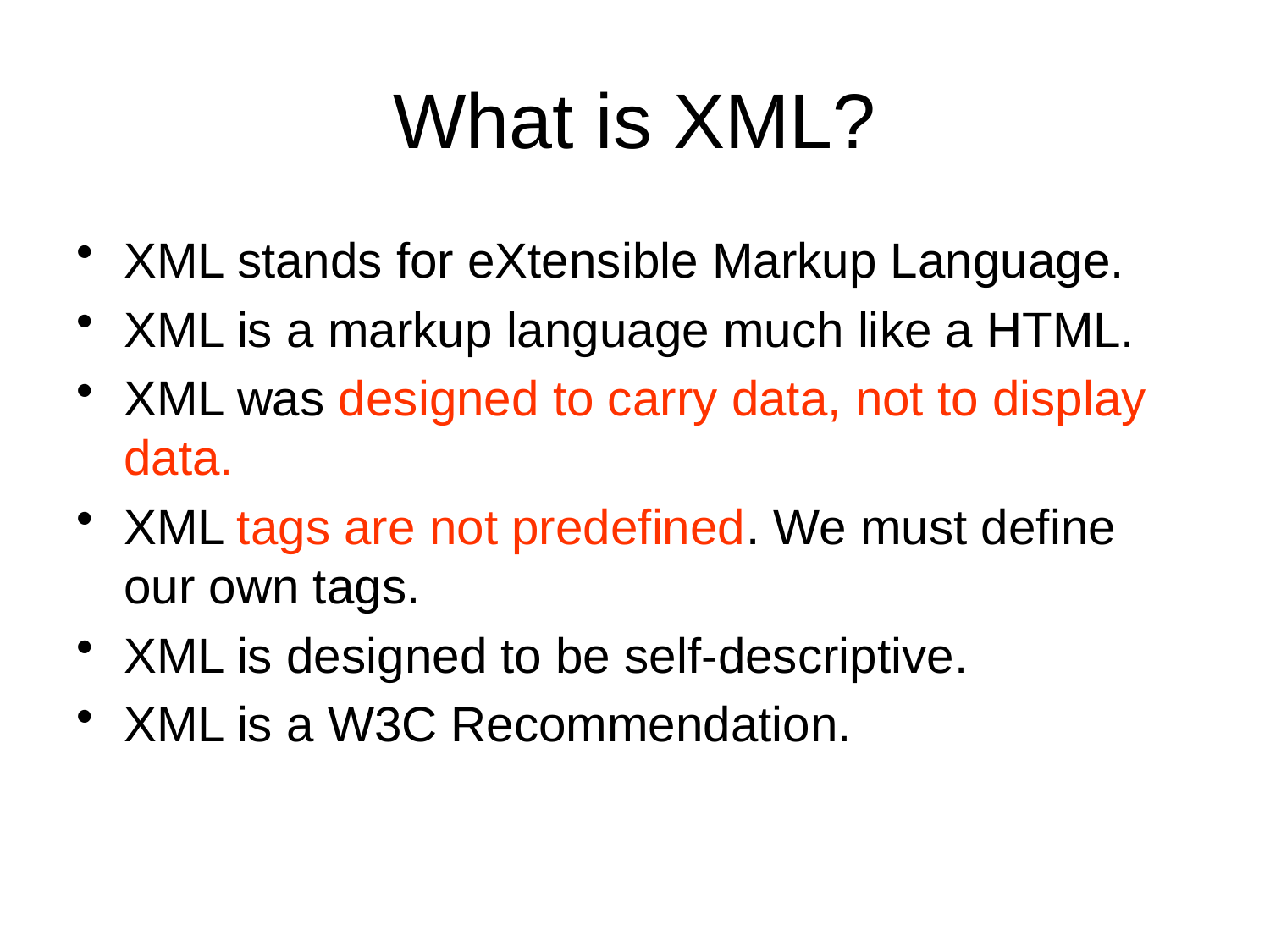

# What is XML?
XML stands for eXtensible Markup Language.
XML is a markup language much like a HTML.
XML was designed to carry data, not to display data.
XML tags are not predefined. We must define our own tags.
XML is designed to be self-descriptive.
XML is a W3C Recommendation.